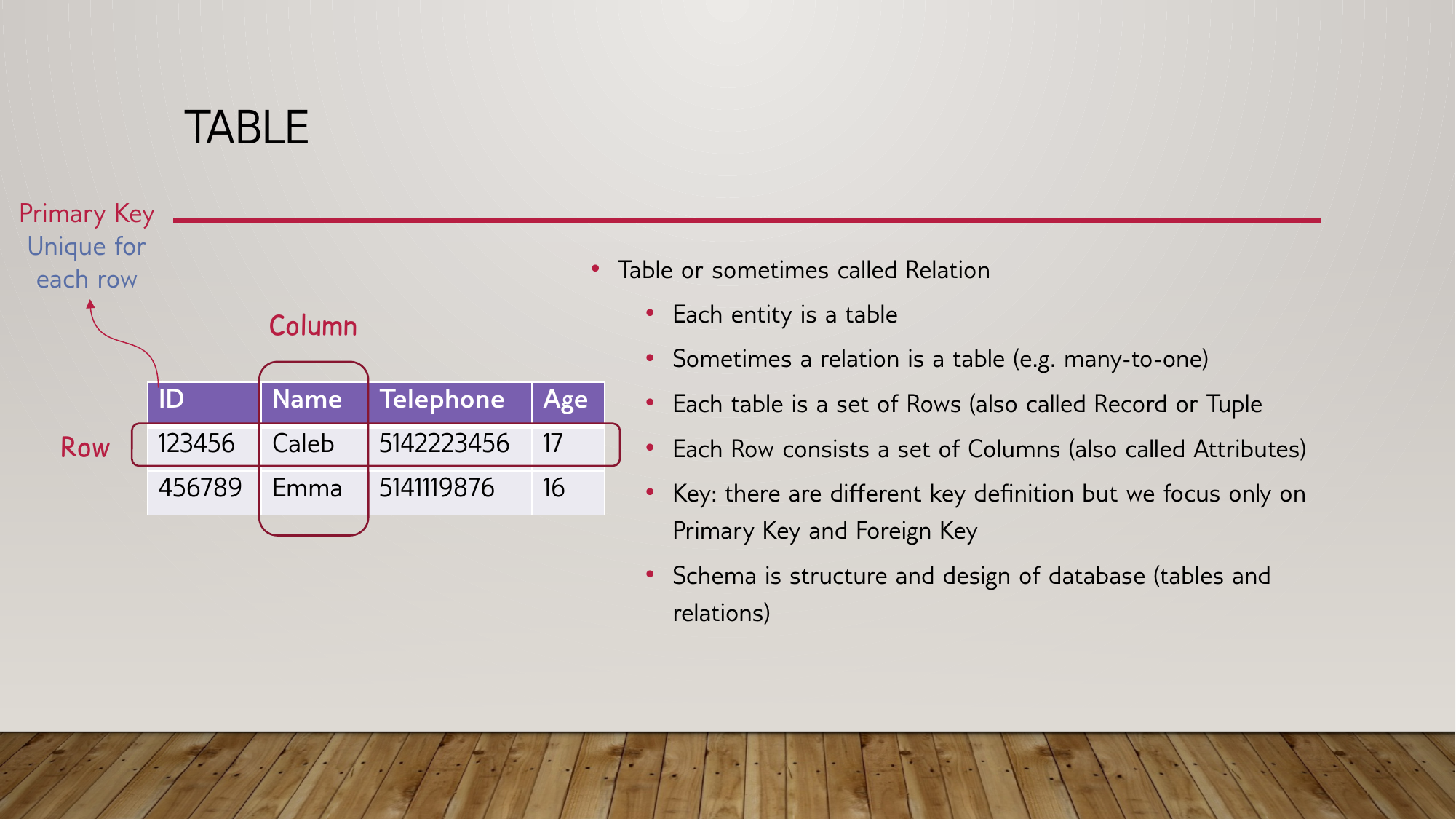

# Table
Primary Key
Unique for each row
Table or sometimes called Relation
Each entity is a table
Sometimes a relation is a table (e.g. many-to-one)
Each table is a set of Rows (also called Record or Tuple
Each Row consists a set of Columns (also called Attributes)
Key: there are different key definition but we focus only on Primary Key and Foreign Key
Schema is structure and design of database (tables and relations)
Column

| ID | Name | Telephone | Age |
| --- | --- | --- | --- |
| 123456 | Caleb | 5142223456 | 17 |
| 456789 | Emma | 5141119876 | 16 |

Row